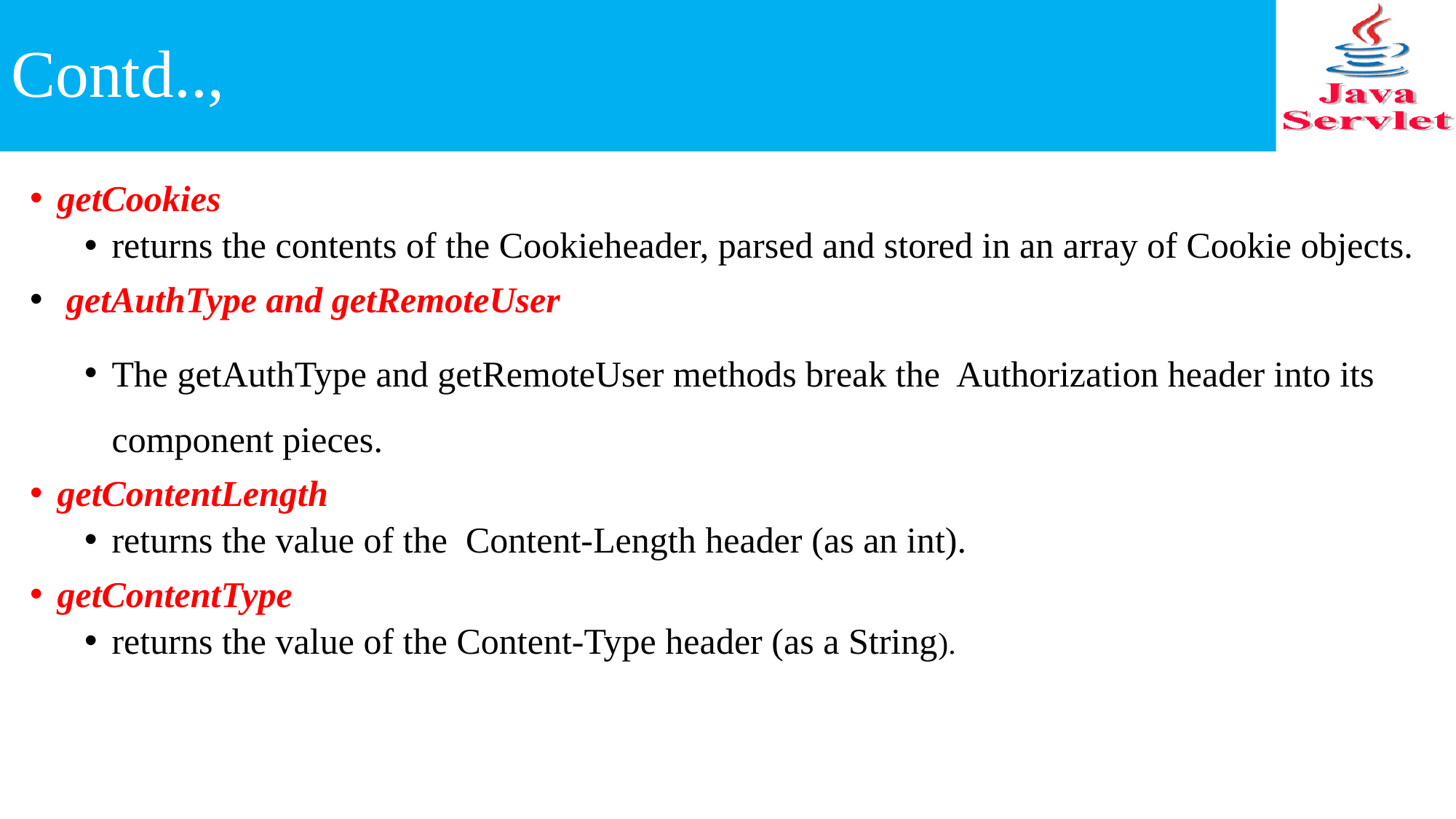

# Contd..,
getCookies
returns the contents of the Cookieheader, parsed and stored in an array of Cookie objects.
 getAuthType and getRemoteUser
The getAuthType and getRemoteUser methods break the  Authorization header into its component pieces.
getContentLength
returns the value of the  Content-Length header (as an int).
getContentType
returns the value of the Content-Type header (as a String).